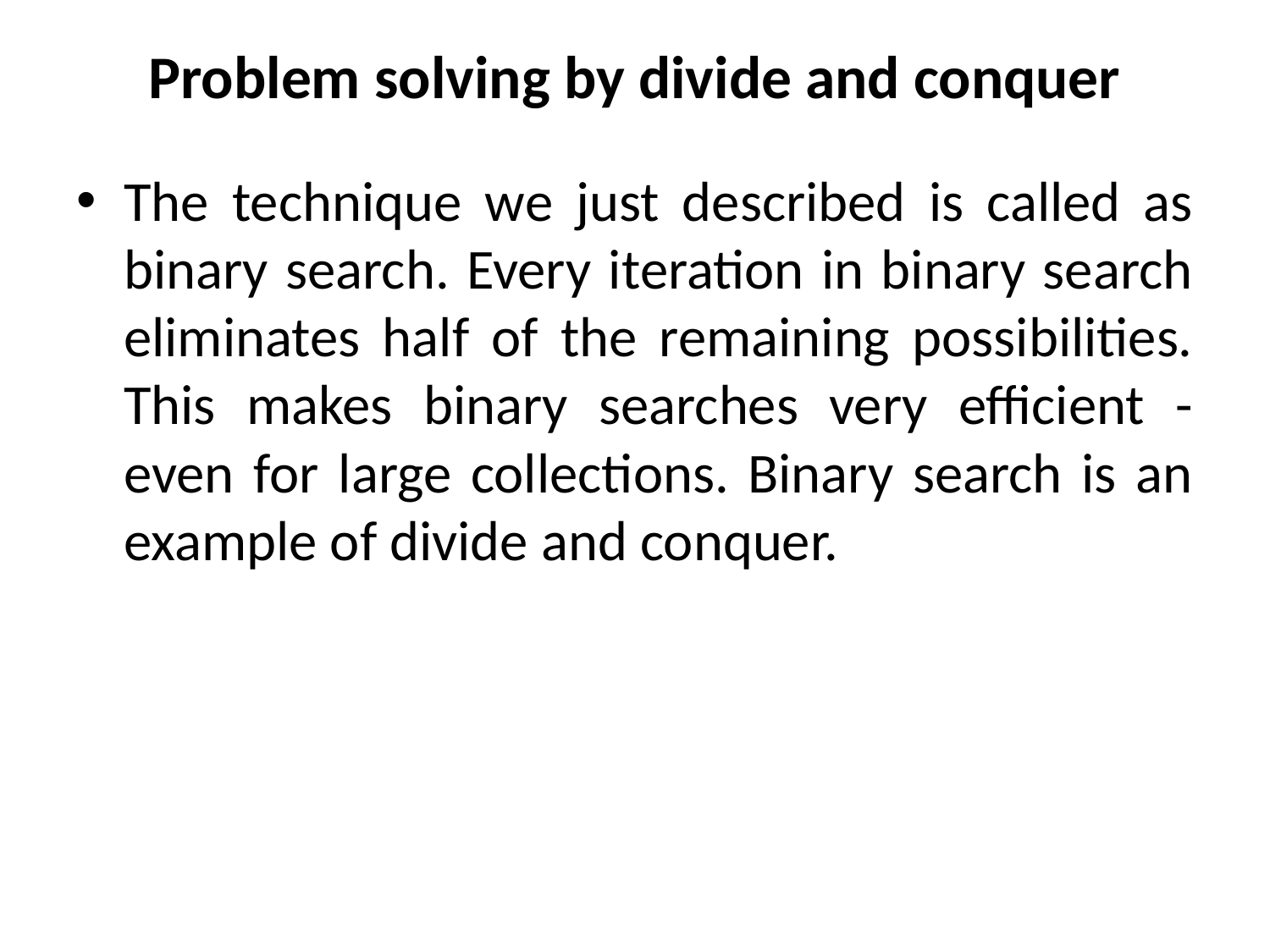

# Problem solving by divide and conquer
The technique we just described is called as binary search. Every iteration in binary search eliminates half of the remaining possibilities. This makes binary searches very efficient - even for large collections. Binary search is an example of divide and conquer.